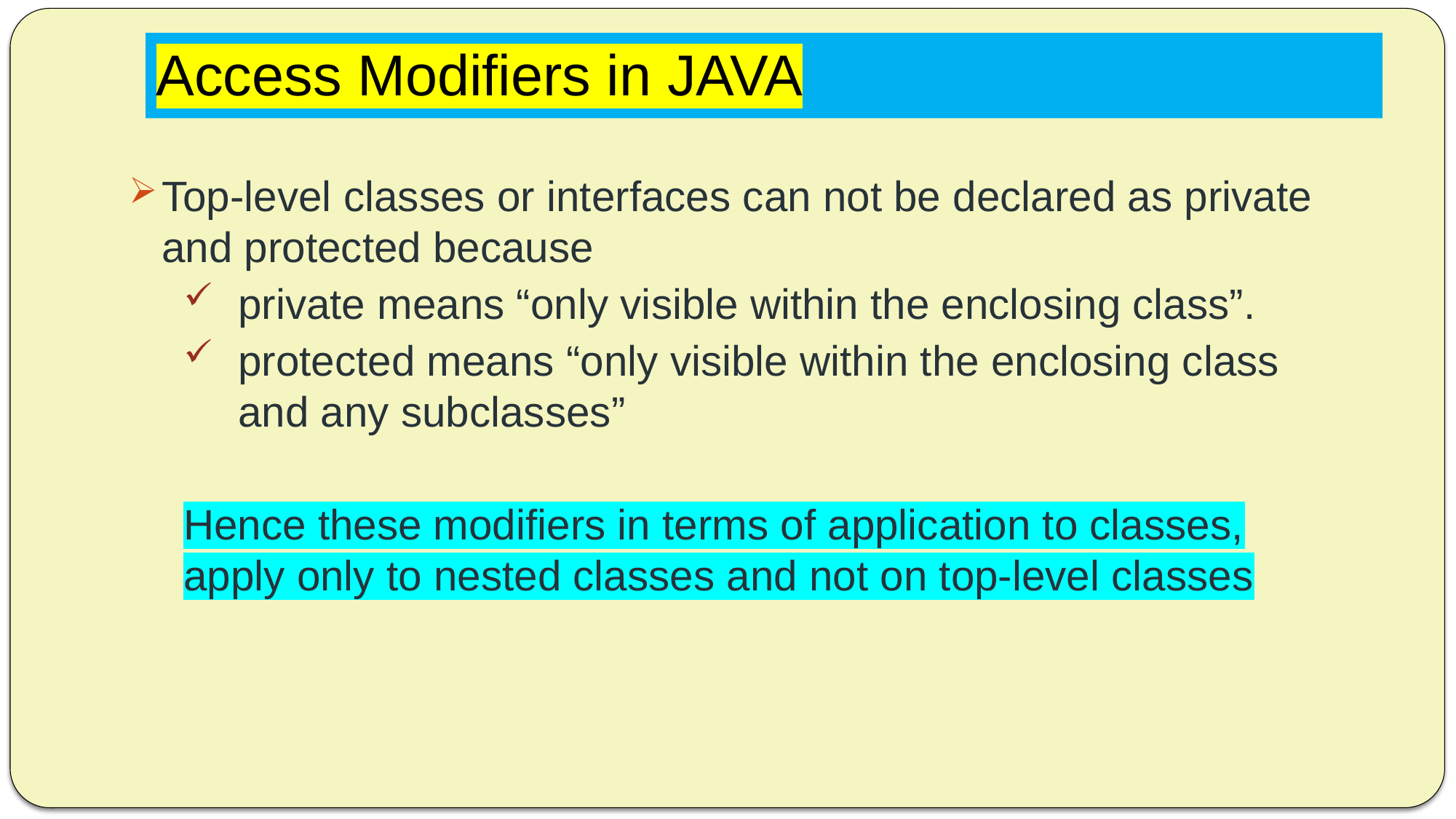

# Access Modifiers in JAVA
Top-level classes or interfaces can not be declared as private and protected because
private means “only visible within the enclosing class”.
protected means “only visible within the enclosing class and any subclasses”

Hence these modifiers in terms of application to classes, apply only to nested classes and not on top-level classes